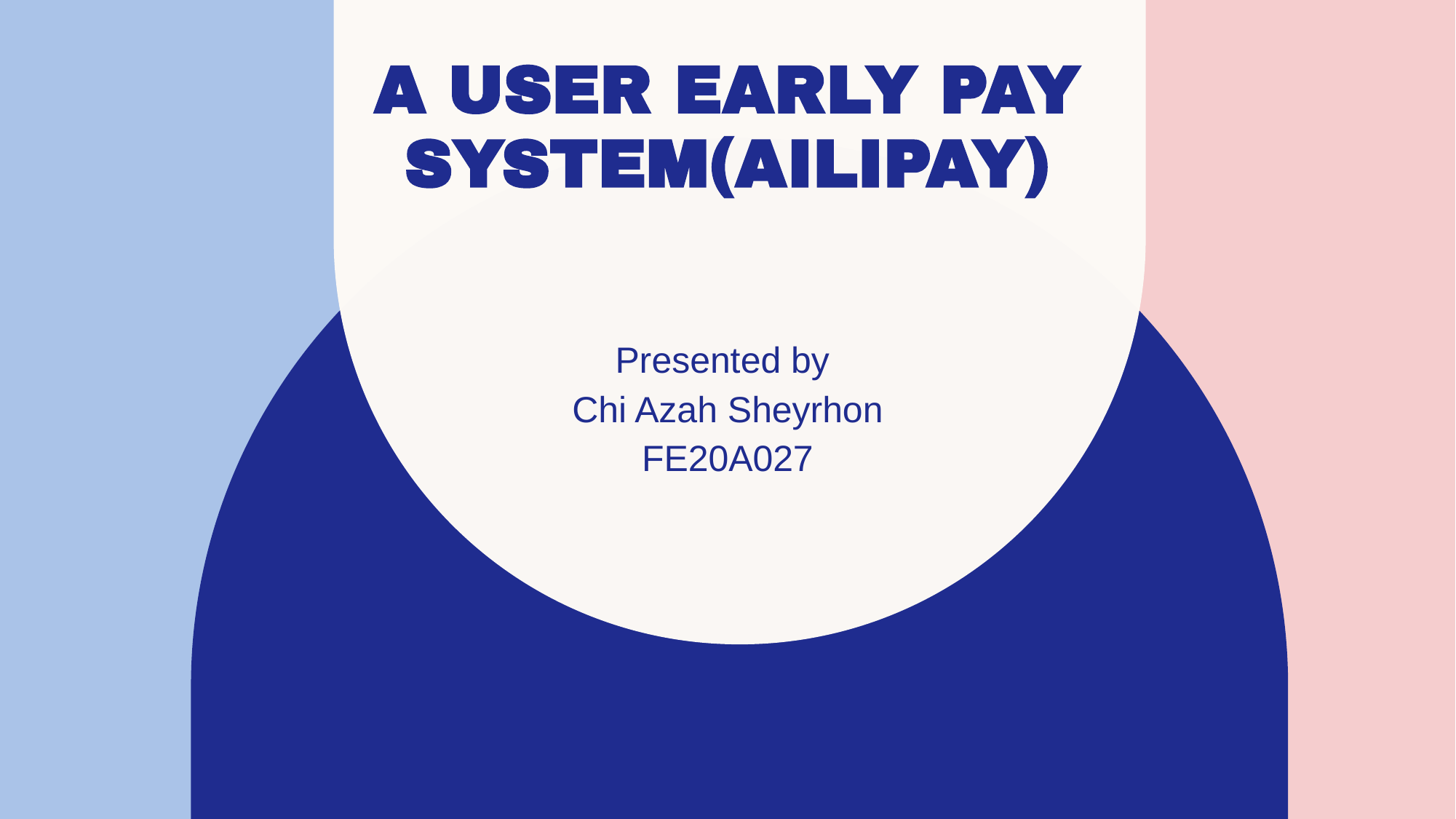

# A user early pay system(ailipay)
Presented by
Chi Azah Sheyrhon
FE20A027​